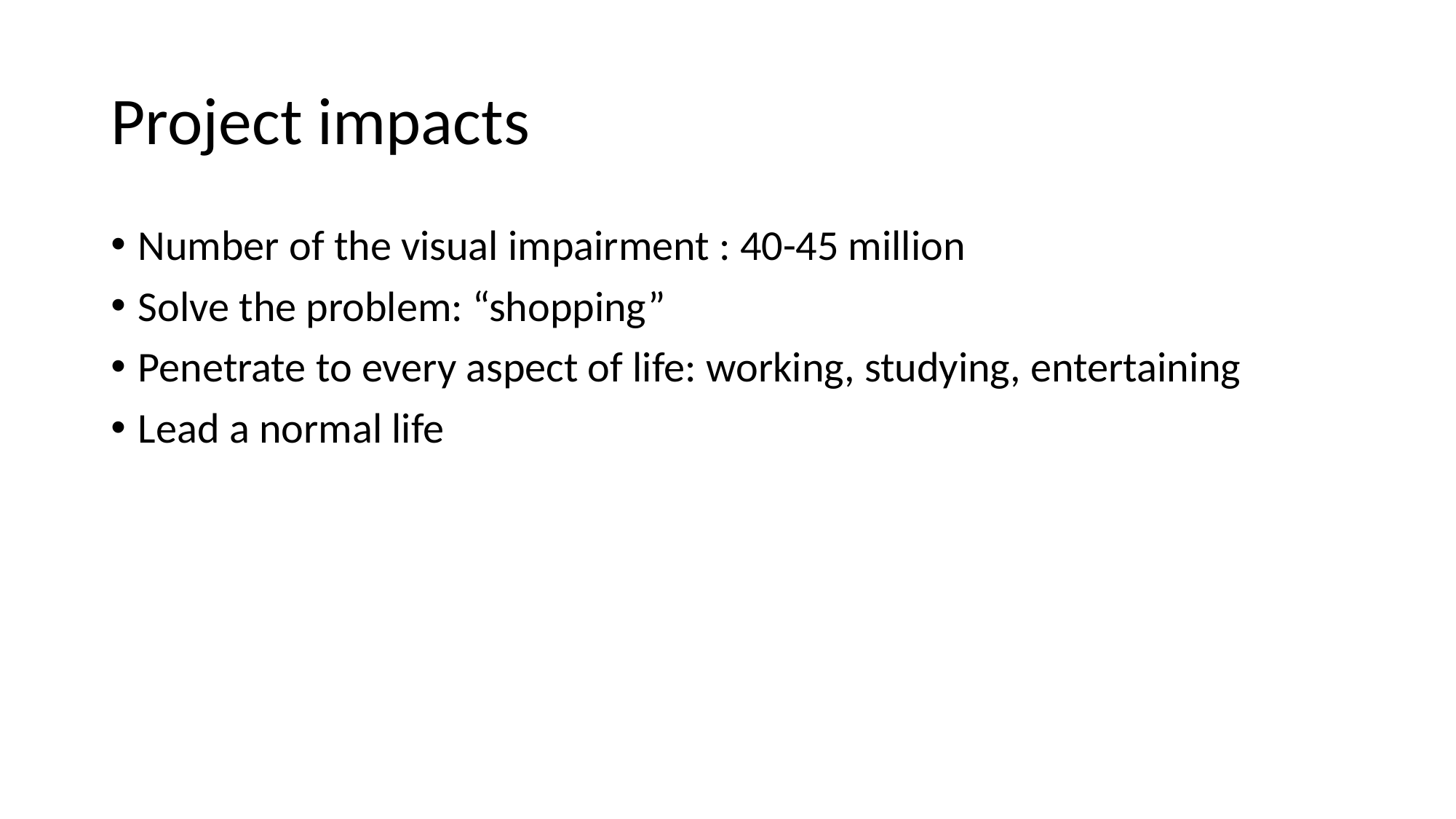

# Project impacts
Number of the visual impairment : 40-45 million
Solve the problem: “shopping”
Penetrate to every aspect of life: working, studying, entertaining
Lead a normal life